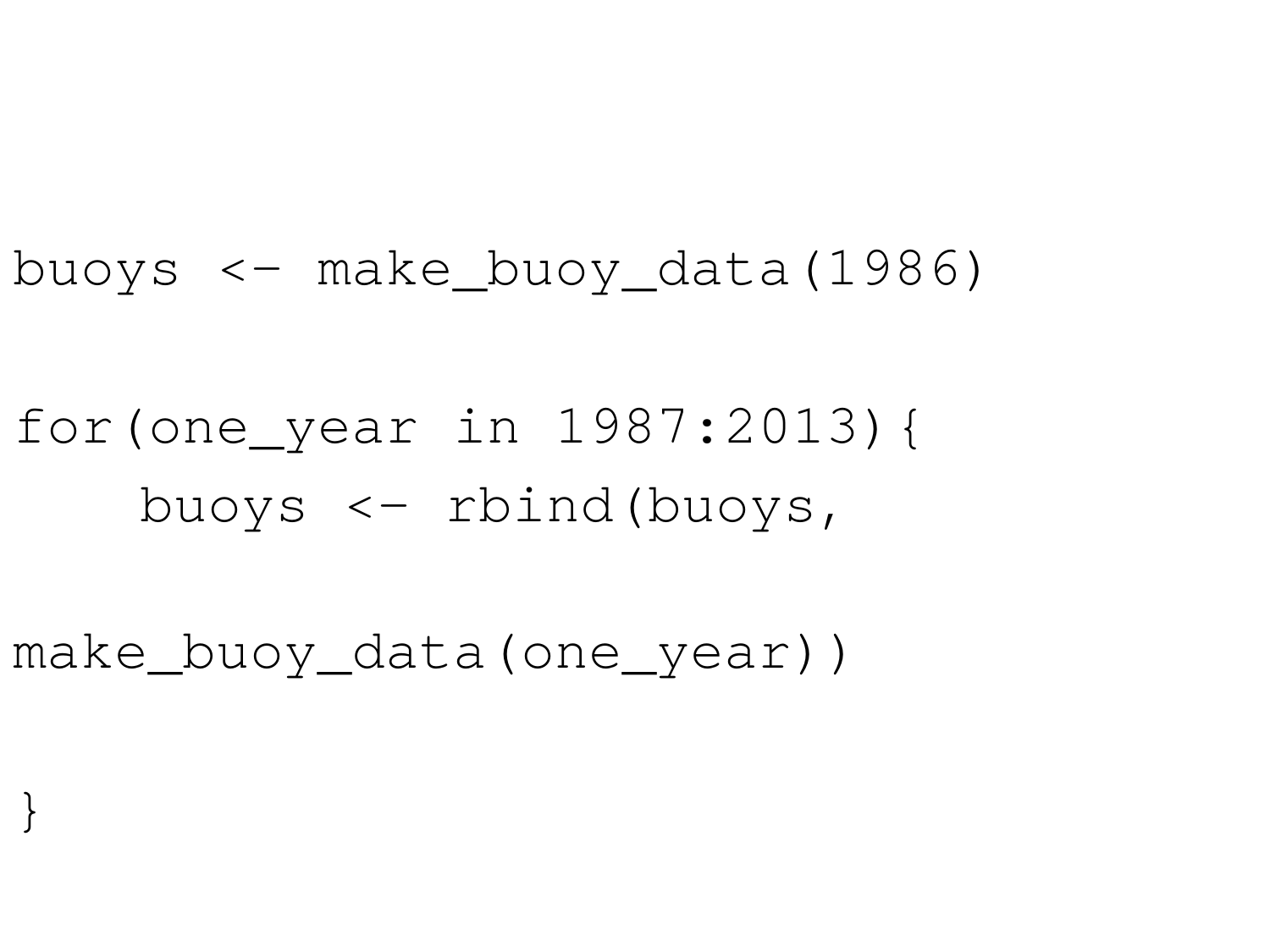

#
buoys <- make_buoy_data(1986)

for(one_year in 1987:2013){
  	buoys <- rbind(buoys,
				make_buoy_data(one_year))

}